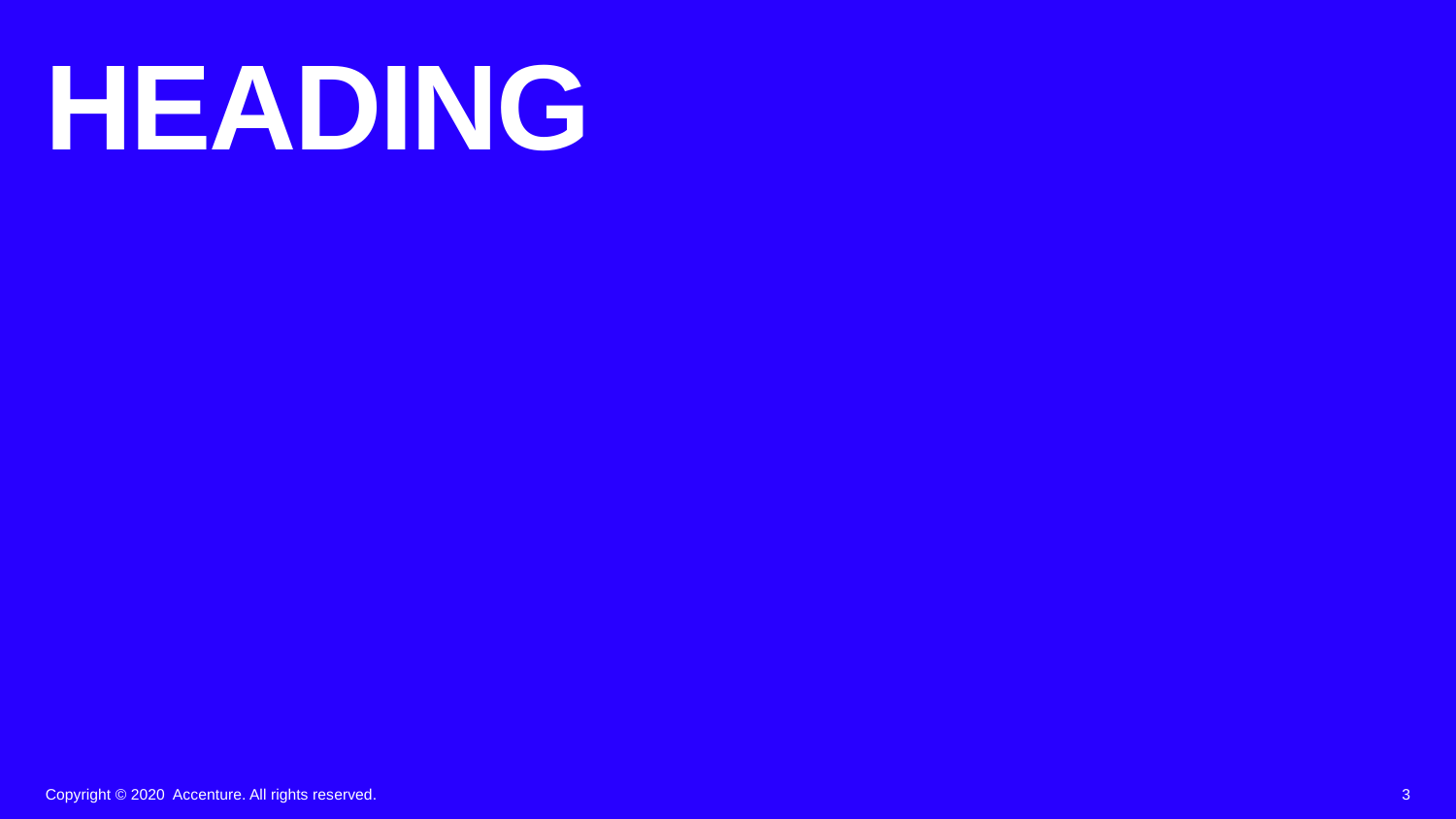

# Heading
Copyright © 2020  Accenture. All rights reserved.
3